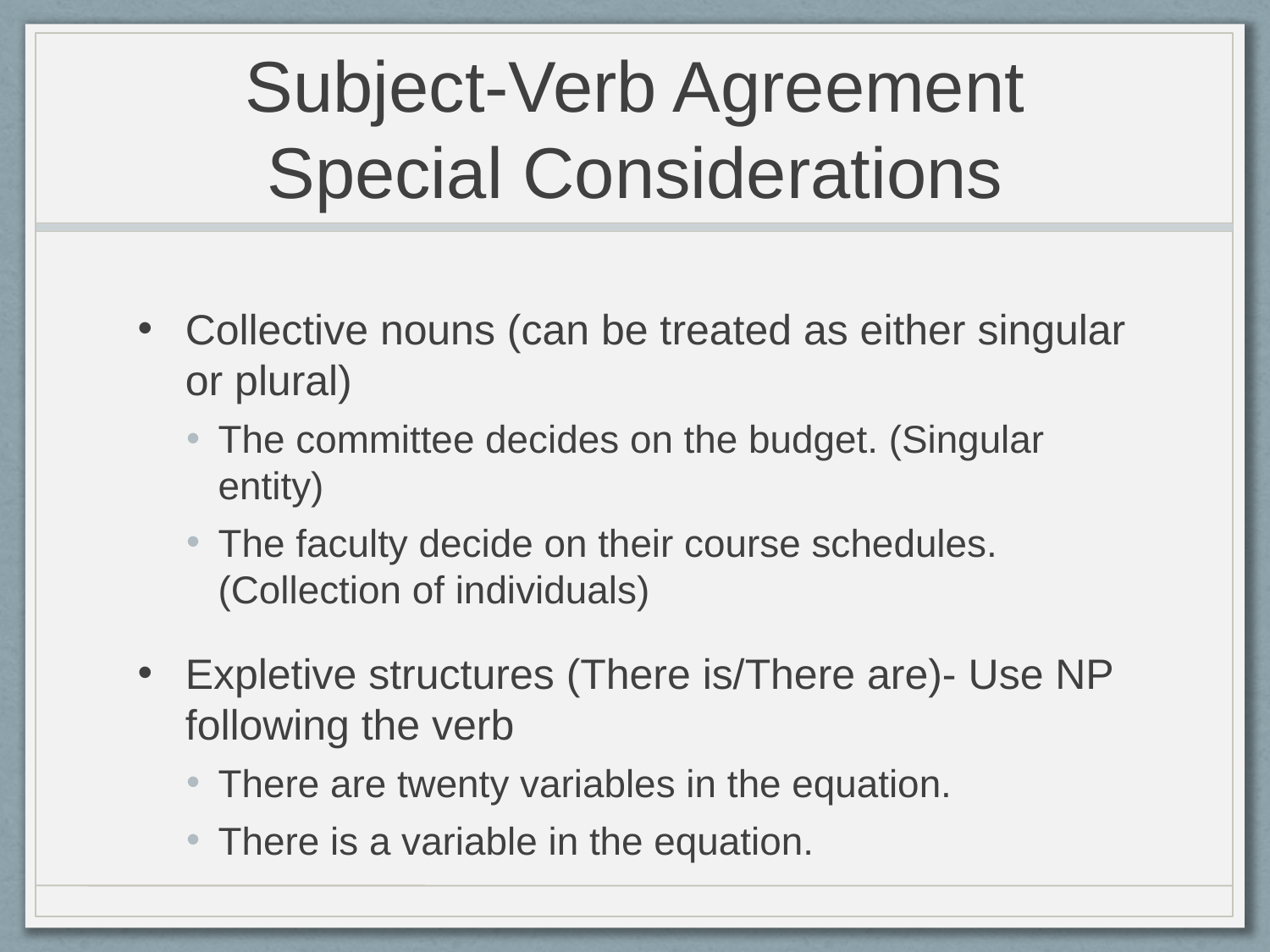

# Subject-Verb Agreement Special Considerations
Collective nouns (can be treated as either singular or plural)
The committee decides on the budget. (Singular entity)
The faculty decide on their course schedules. (Collection of individuals)
Expletive structures (There is/There are)- Use NP following the verb
There are twenty variables in the equation.
There is a variable in the equation.